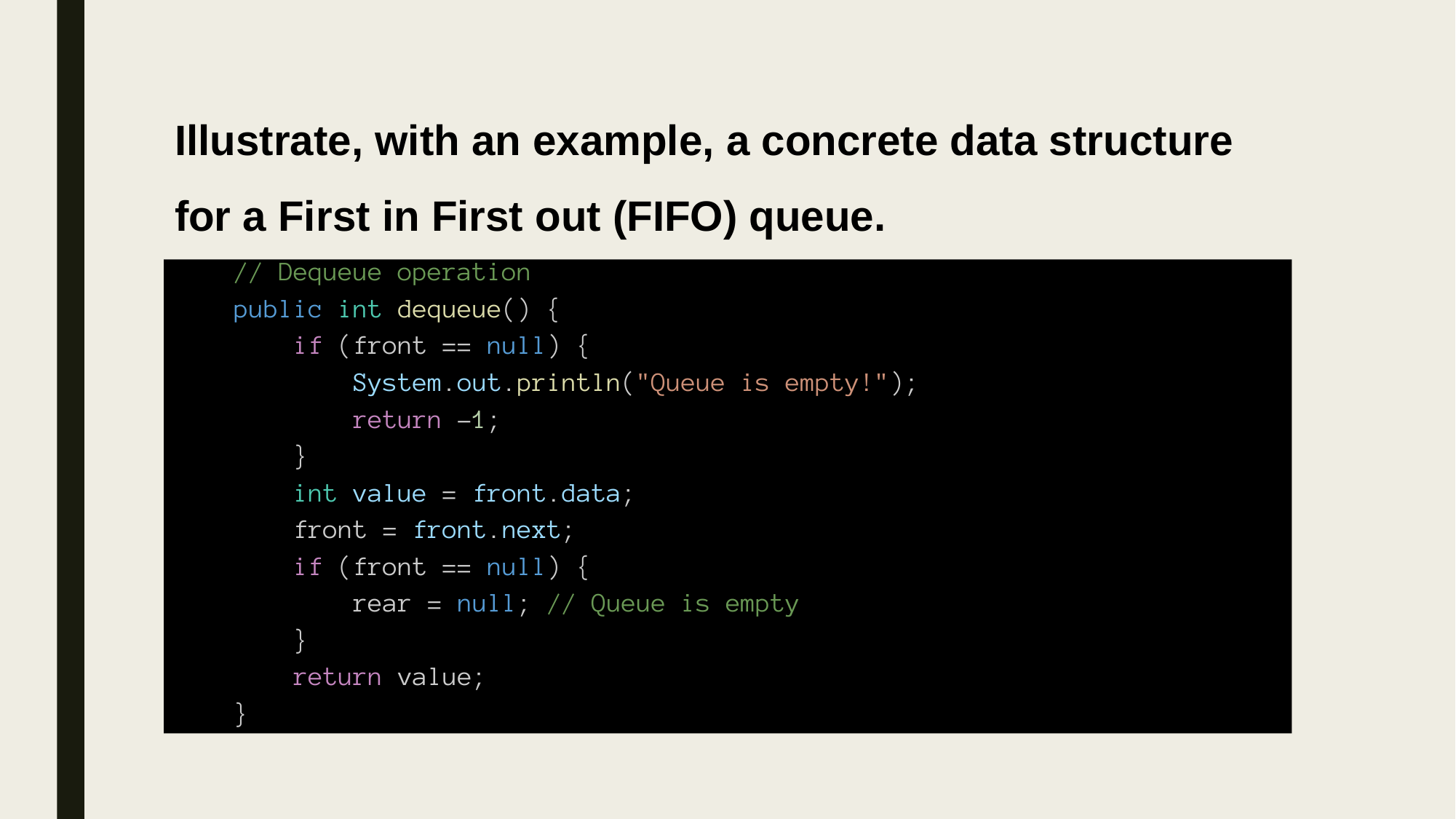

# Illustrate, with an example, a concrete data structure for a First in First out (FIFO) queue.
    // Dequeue operation
    public int dequeue() {
        if (front == null) {
            System.out.println("Queue is empty!");
            return -1;
        }
        int value = front.data;
        front = front.next;
        if (front == null) {
            rear = null; // Queue is empty
        }
        return value;
    }